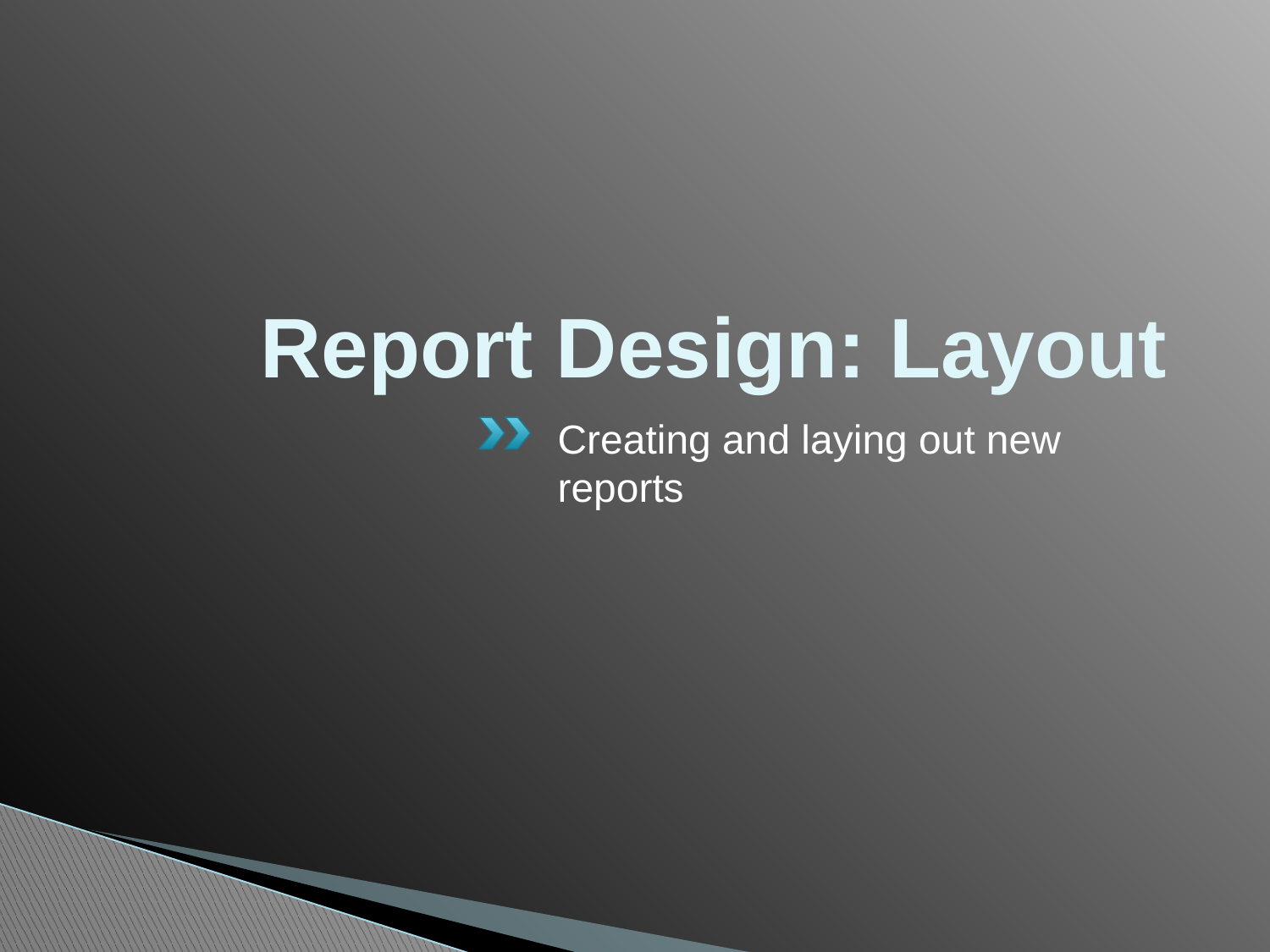

# Report Design: Layout
Creating and laying out new reports